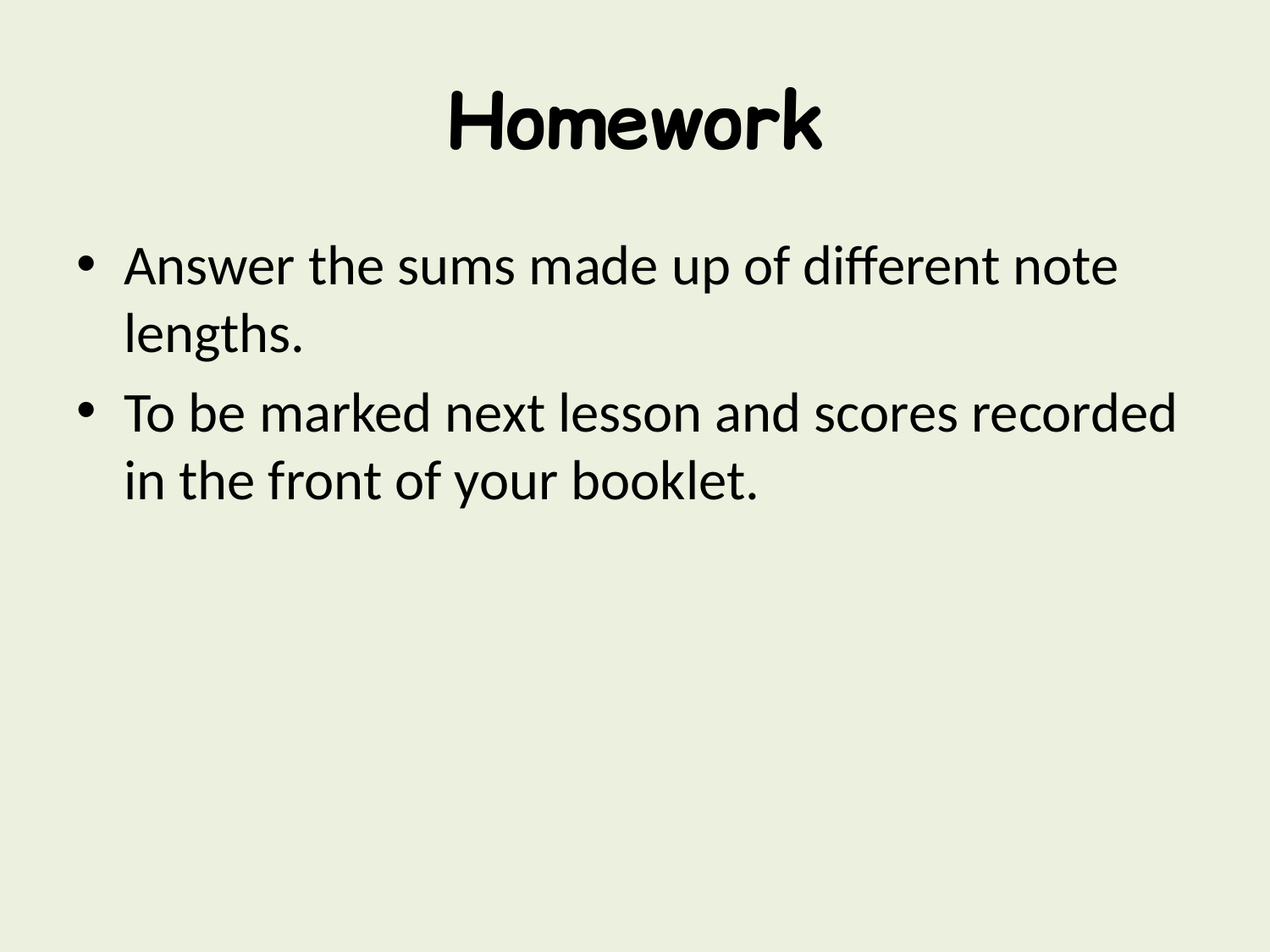

# Homework
Answer the sums made up of different note lengths.
To be marked next lesson and scores recorded in the front of your booklet.